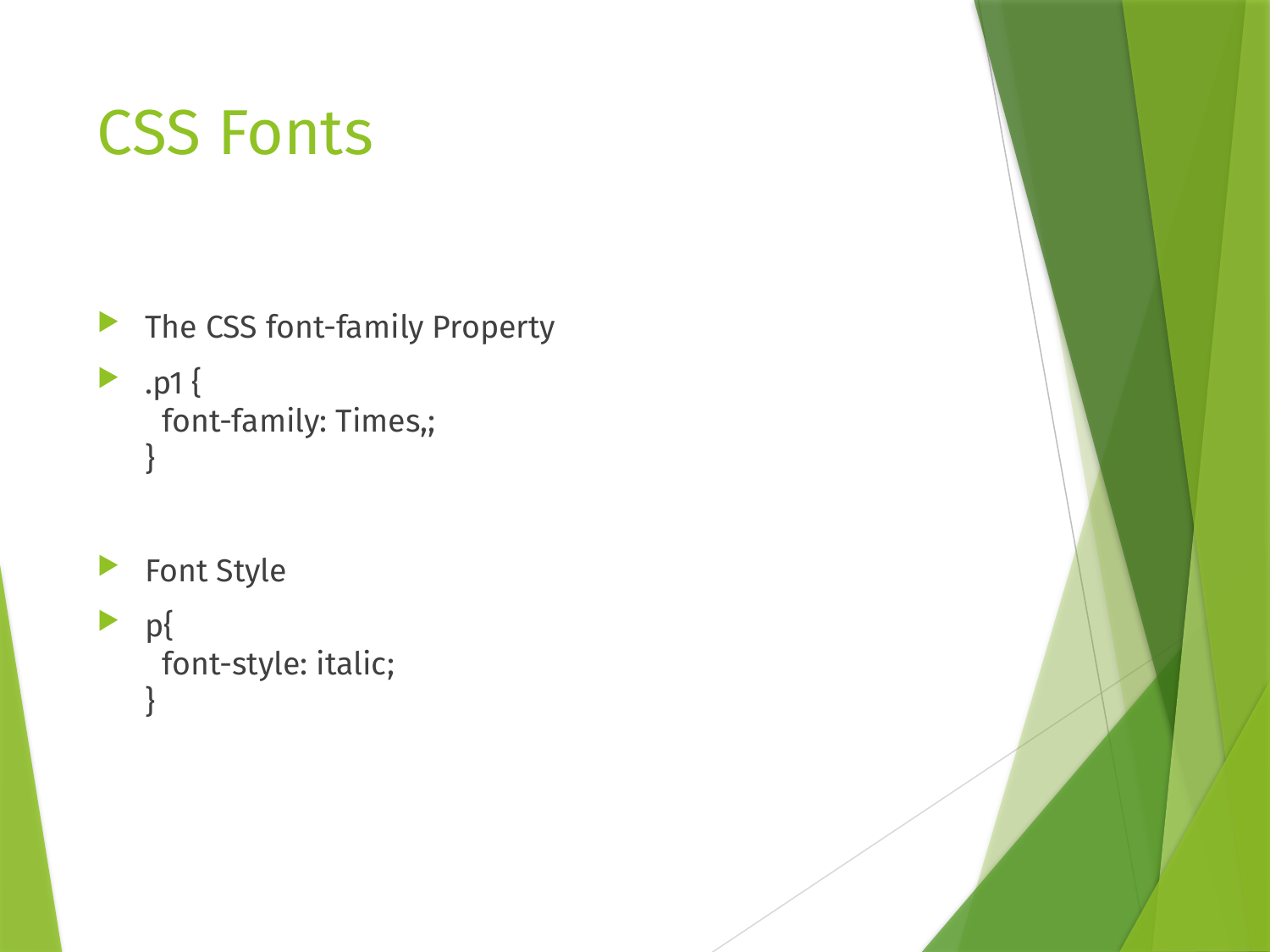

# CSS Fonts
The CSS font-family Property
.p1 {
  font-family: Times,;
}

Font Style
p{
  font-style: italic;
}